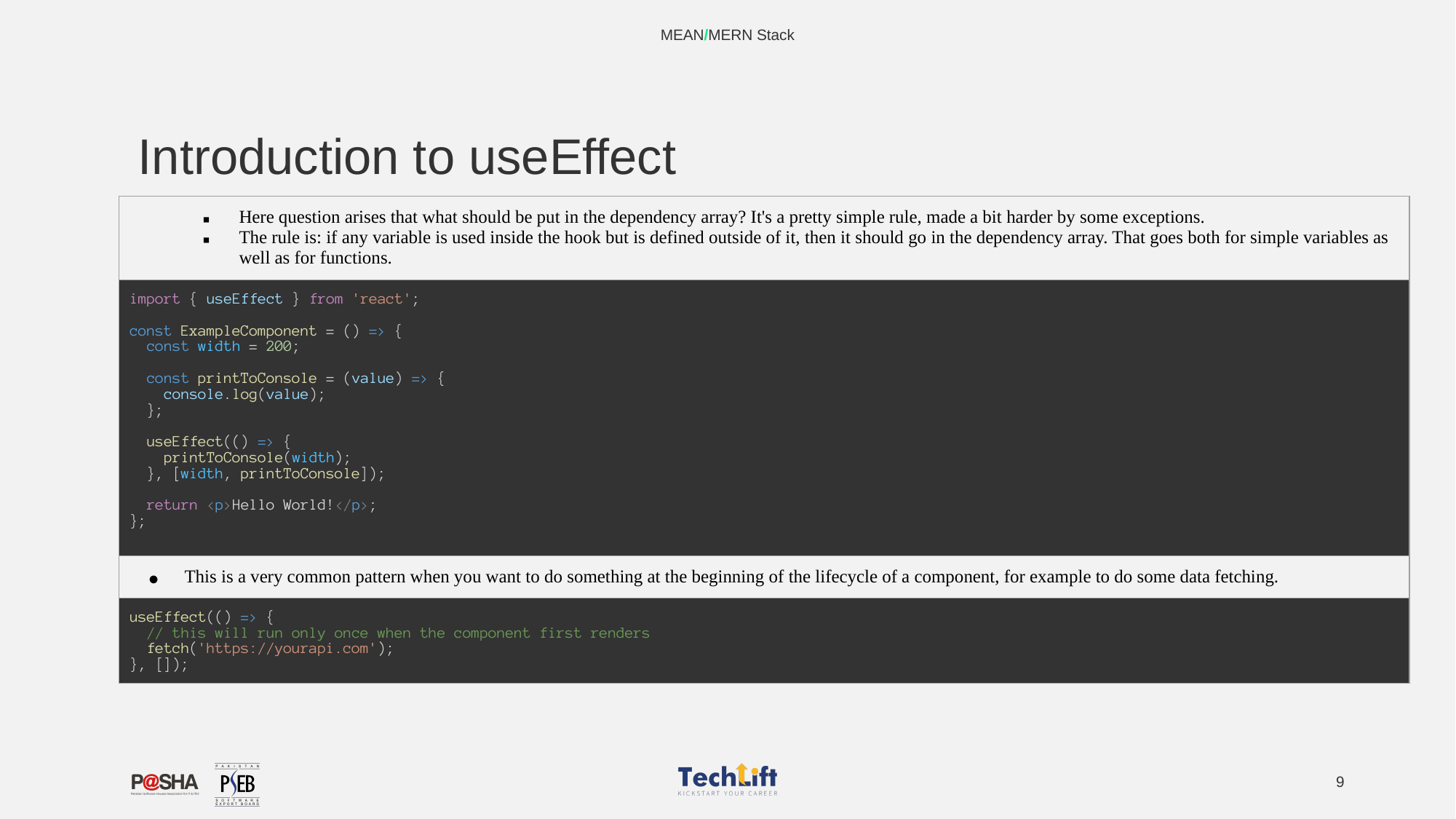

MEAN/MERN Stack
# Introduction to useEffect
| Here question arises that what should be put in the dependency array? It's a pretty simple rule, made a bit harder by some exceptions. The rule is: if any variable is used inside the hook but is defined outside of it, then it should go in the dependency array. That goes both for simple variables as well as for functions. |
| --- |
| import { useEffect } from 'react'; const ExampleComponent = () => {   const width = 200;   const printToConsole = (value) => {     console.log(value);   };   useEffect(() => {     printToConsole(width);   }, [width, printToConsole]);   return <p>Hello World!</p>; }; |
| This is a very common pattern when you want to do something at the beginning of the lifecycle of a component, for example to do some data fetching. |
| useEffect(() => {   // this will run only once when the component first renders   fetch('https://yourapi.com'); }, []); |
9